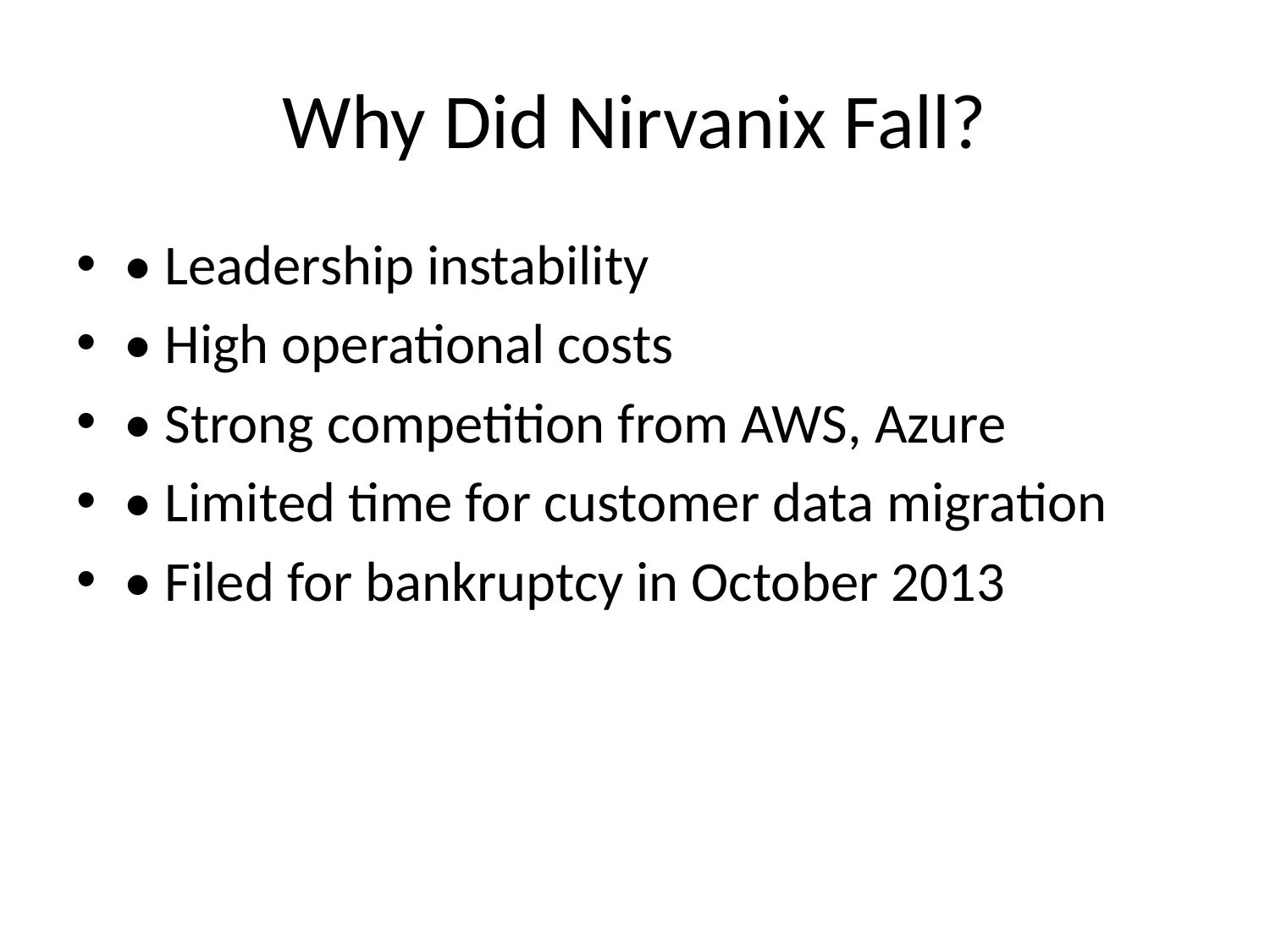

# Why Did Nirvanix Fall?
• Leadership instability
• High operational costs
• Strong competition from AWS, Azure
• Limited time for customer data migration
• Filed for bankruptcy in October 2013